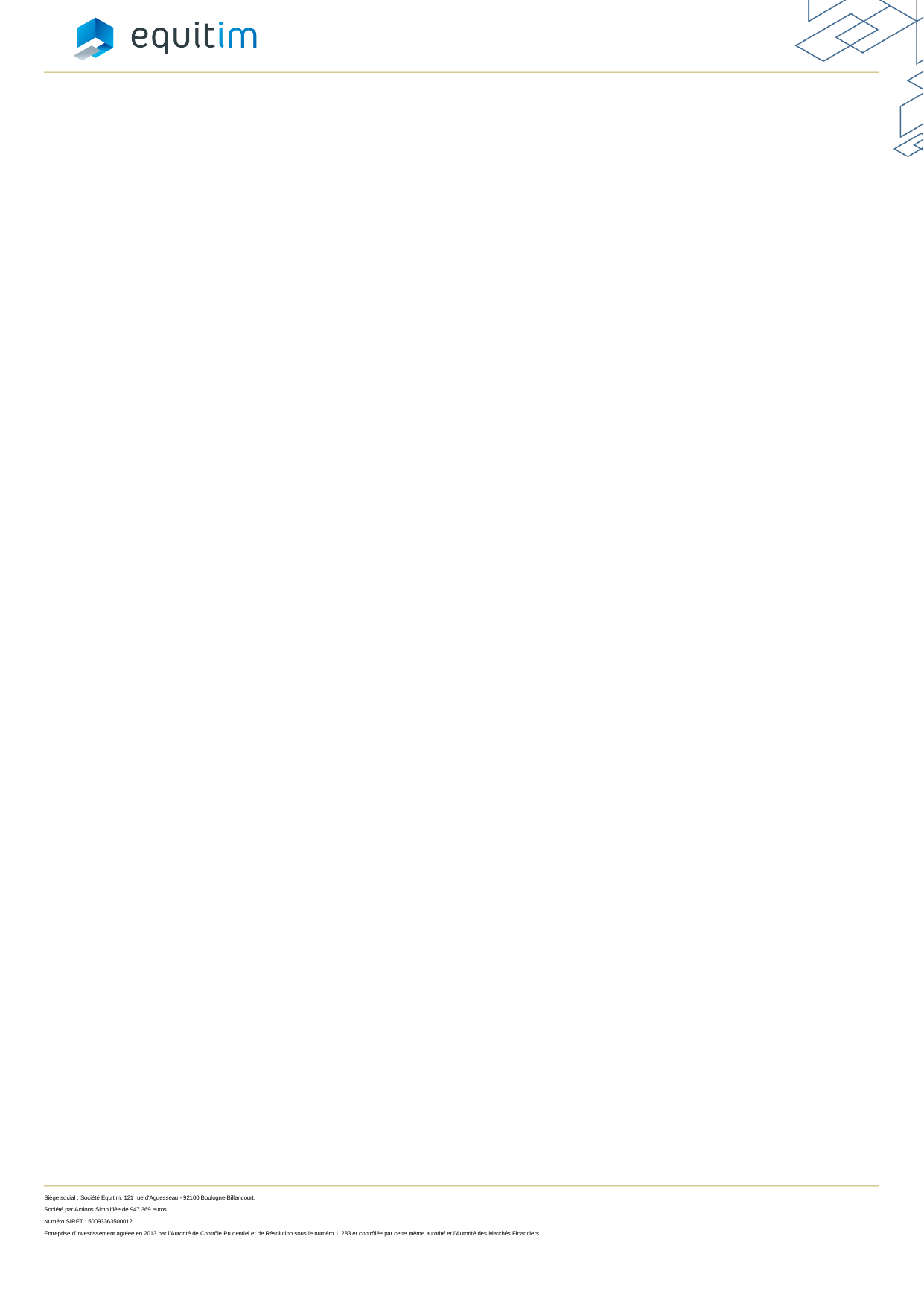

Siège social : Société Equitim, 121 rue d'Aguesseau - 92100 Boulogne-Billancourt.
Société par Actions Simplifiée de 947 369 euros.
Numéro SIRET : 50093363500012
Entreprise d’investissement agréée en 2013 par l’Autorité de Contrôle Prudentiel et de Résolution sous le numéro 11283 et contrôlée par cette même autorité et l’Autorité des Marchés Financiers.